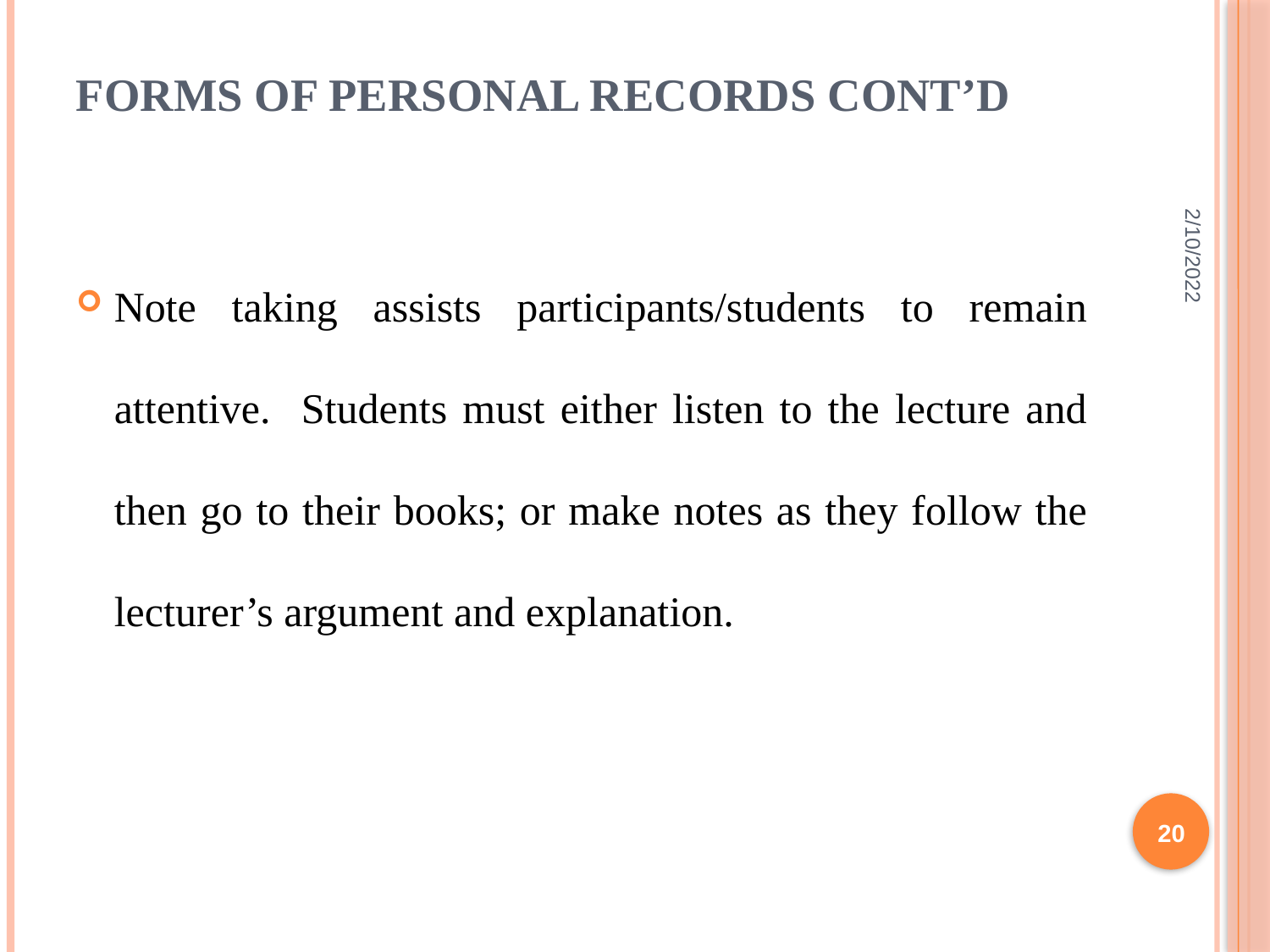

# FORMS OF PERSONAL RECORDS CONT’D
2/10/2022
Note taking assists participants/students to remain attentive.  Students must either listen to the lecture and then go to their books; or make notes as they follow the lecturer’s argument and explanation.

20